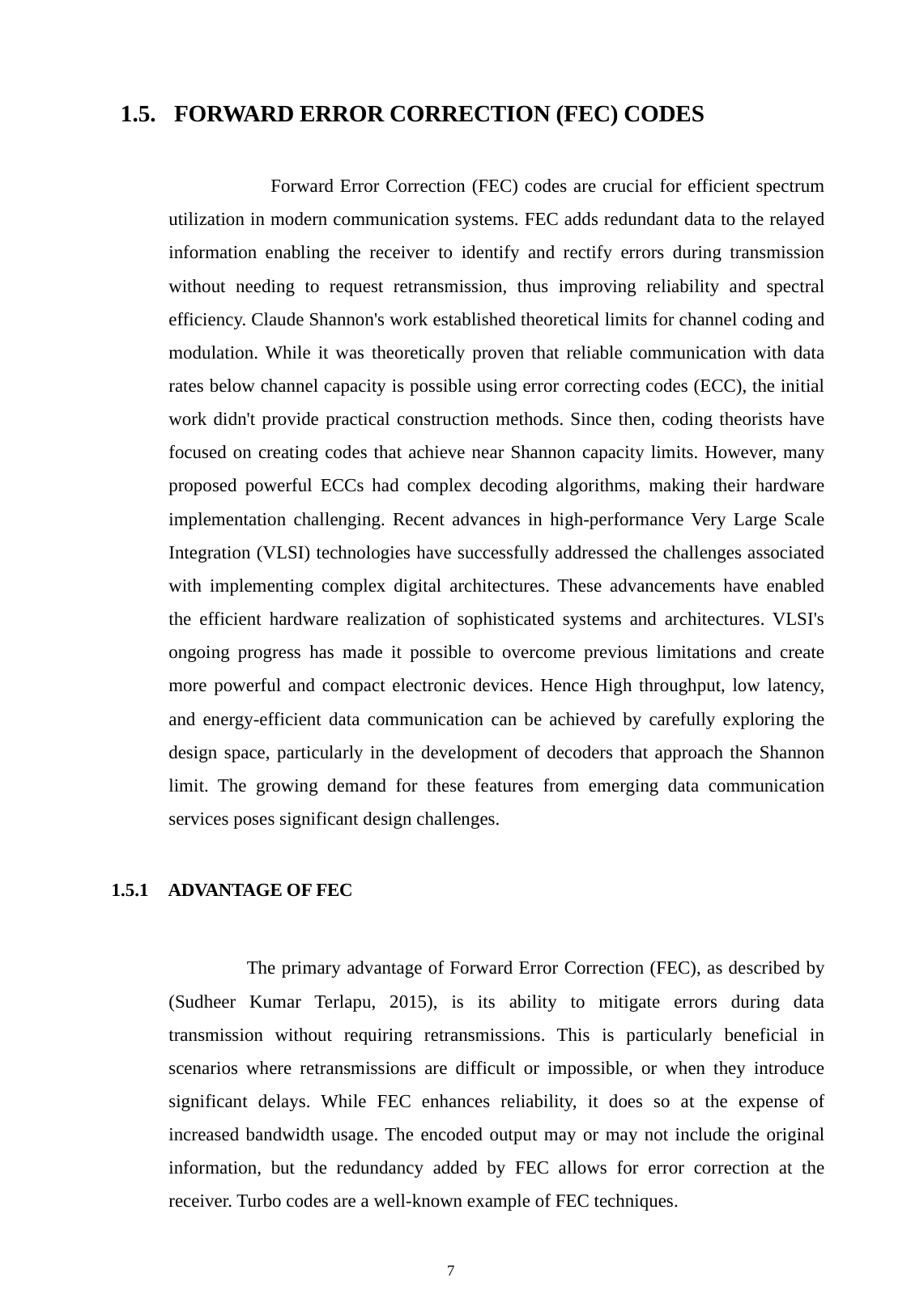

1.5.   FORWARD ERROR CORRECTION (FEC) CODES
                Forward Error Correction (FEC) codes are crucial for efficient spectrum utilization in modern communication systems. FEC adds redundant data to the relayed information enabling the receiver to identify and rectify errors during transmission without needing to request retransmission, thus improving reliability and spectral efficiency. Claude Shannon's work established theoretical limits for channel coding and modulation. While it was theoretically proven that reliable communication with data rates below channel capacity is possible using error correcting codes (ECC), the initial work didn't provide practical construction methods. Since then, coding theorists have focused on creating codes that achieve near Shannon capacity limits. However, many proposed powerful ECCs had complex decoding algorithms, making their hardware implementation challenging. Recent advances in high-performance Very Large Scale Integration (VLSI) technologies have successfully addressed the challenges associated with implementing complex digital architectures. These advancements have enabled the efficient hardware realization of sophisticated systems and architectures. VLSI's ongoing progress has made it possible to overcome previous limitations and create more powerful and compact electronic devices. Hence High throughput, low latency, and energy-efficient data communication can be achieved by carefully exploring the design space, particularly in the development of decoders that approach the Shannon limit. The growing demand for these features from emerging data communication services poses significant design challenges.
1.5.1    ADVANTAGE OF FEC
             The primary advantage of Forward Error Correction (FEC), as described by (Sudheer Kumar Terlapu, 2015), is its ability to mitigate errors during data transmission without requiring retransmissions. This is particularly beneficial in scenarios where retransmissions are difficult or impossible, or when they introduce significant delays. While FEC enhances reliability, it does so at the expense of increased bandwidth usage. The encoded output may or may not include the original information, but the redundancy added by FEC allows for error correction at the receiver. Turbo codes are a well-known example of FEC techniques.
7